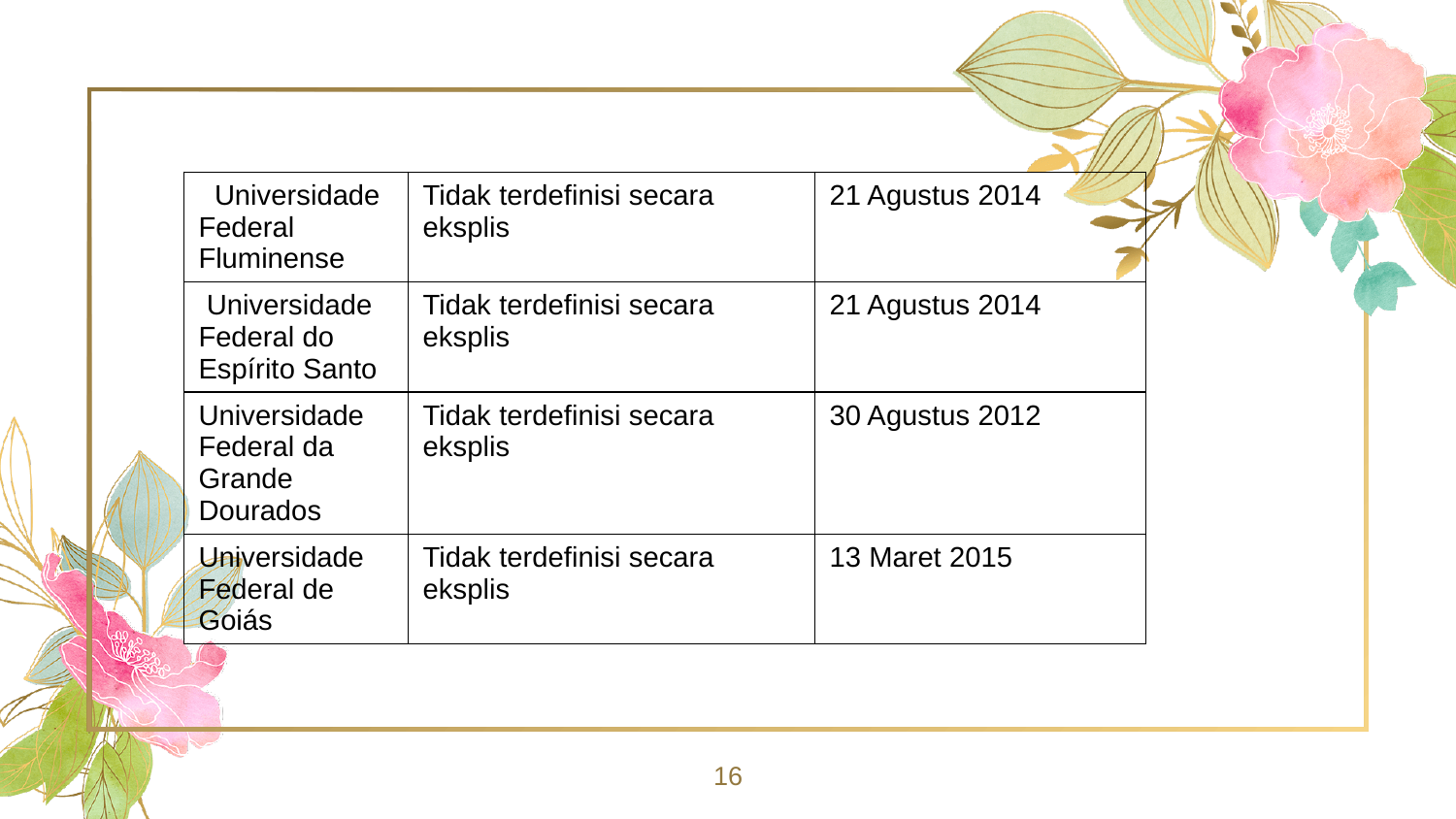

| Universidade Federal Fluminense | Tidak terdefinisi secara eksplis | 21 Agustus 2014 |
| --- | --- | --- |
| Universidade Federal do Espírito Santo | Tidak terdefinisi secara eksplis | 21 Agustus 2014 |
| Universidade Federal da Grande Dourados | Tidak terdefinisi secara eksplis | 30 Agustus 2012 |
| Universidade Federal de Goiás | Tidak terdefinisi secara eksplis | 13 Maret 2015 |
16